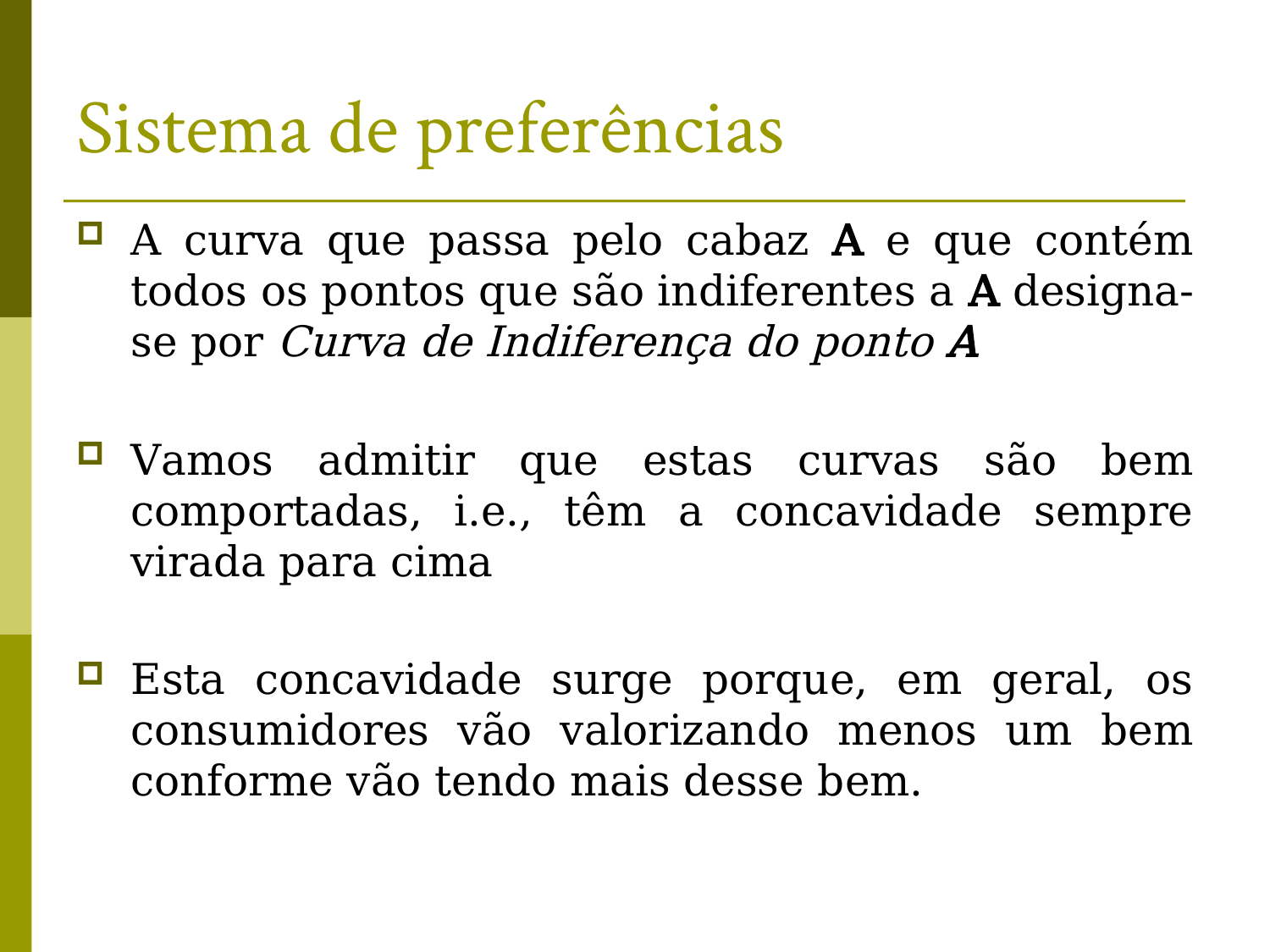

# Sistema de preferências
A curva que passa pelo cabaz A e que contém todos os pontos que são indiferentes a A designa-se por Curva de Indiferença do ponto A

Vamos admitir que estas curvas são bem comportadas, i.e., têm a concavidade sempre virada para cima

Esta concavidade surge porque, em geral, os consumidores vão valorizando menos um bem conforme vão tendo mais desse bem.